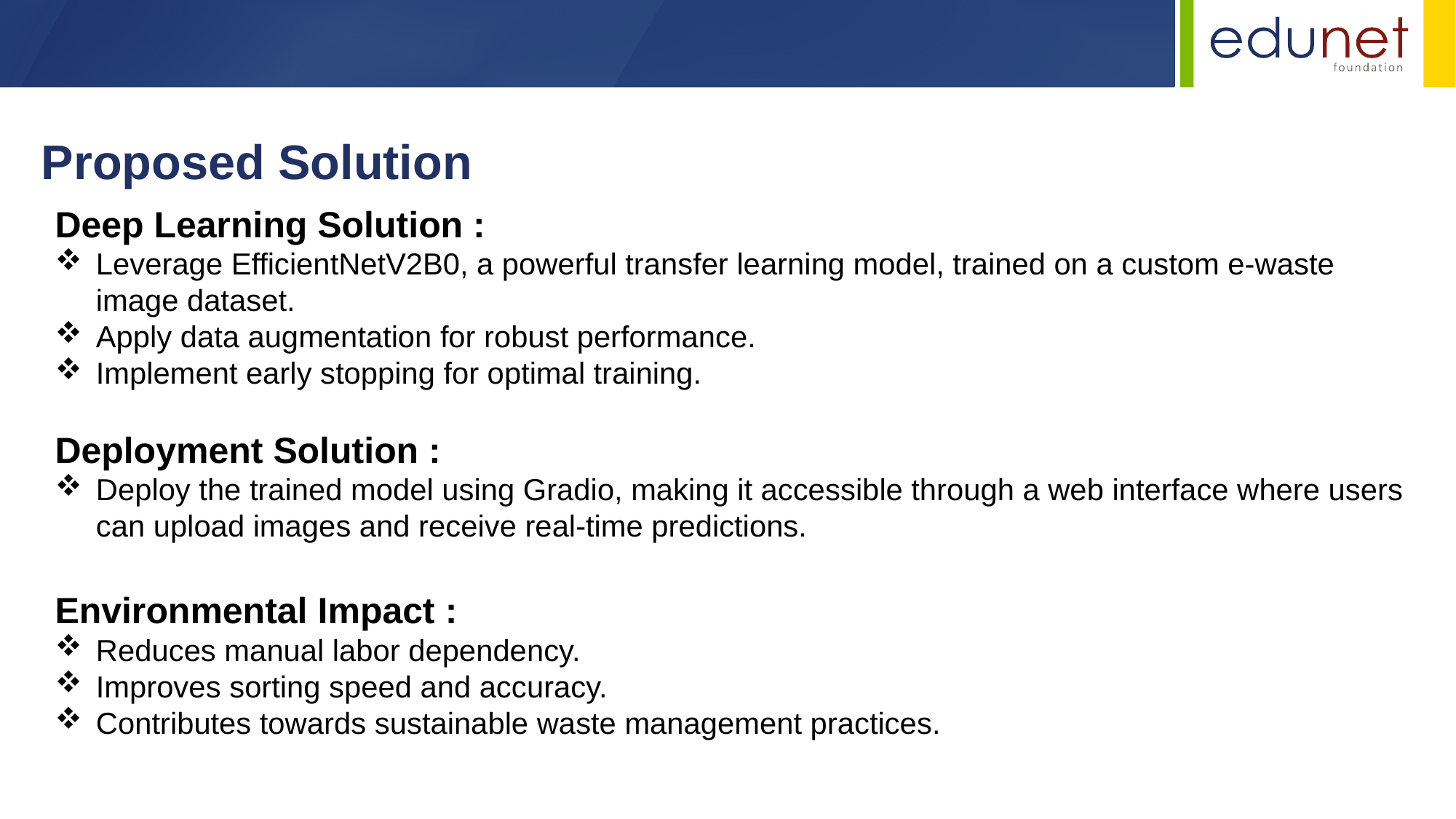

Proposed Solution
Deep Learning Solution :
Leverage EfficientNetV2B0, a powerful transfer learning model, trained on a custom e-waste image dataset.
Apply data augmentation for robust performance.
Implement early stopping for optimal training.

Deployment Solution :
Deploy the trained model using Gradio, making it accessible through a web interface where users can upload images and receive real-time predictions.

Environmental Impact :
Reduces manual labor dependency.
Improves sorting speed and accuracy.
Contributes towards sustainable waste management practices.